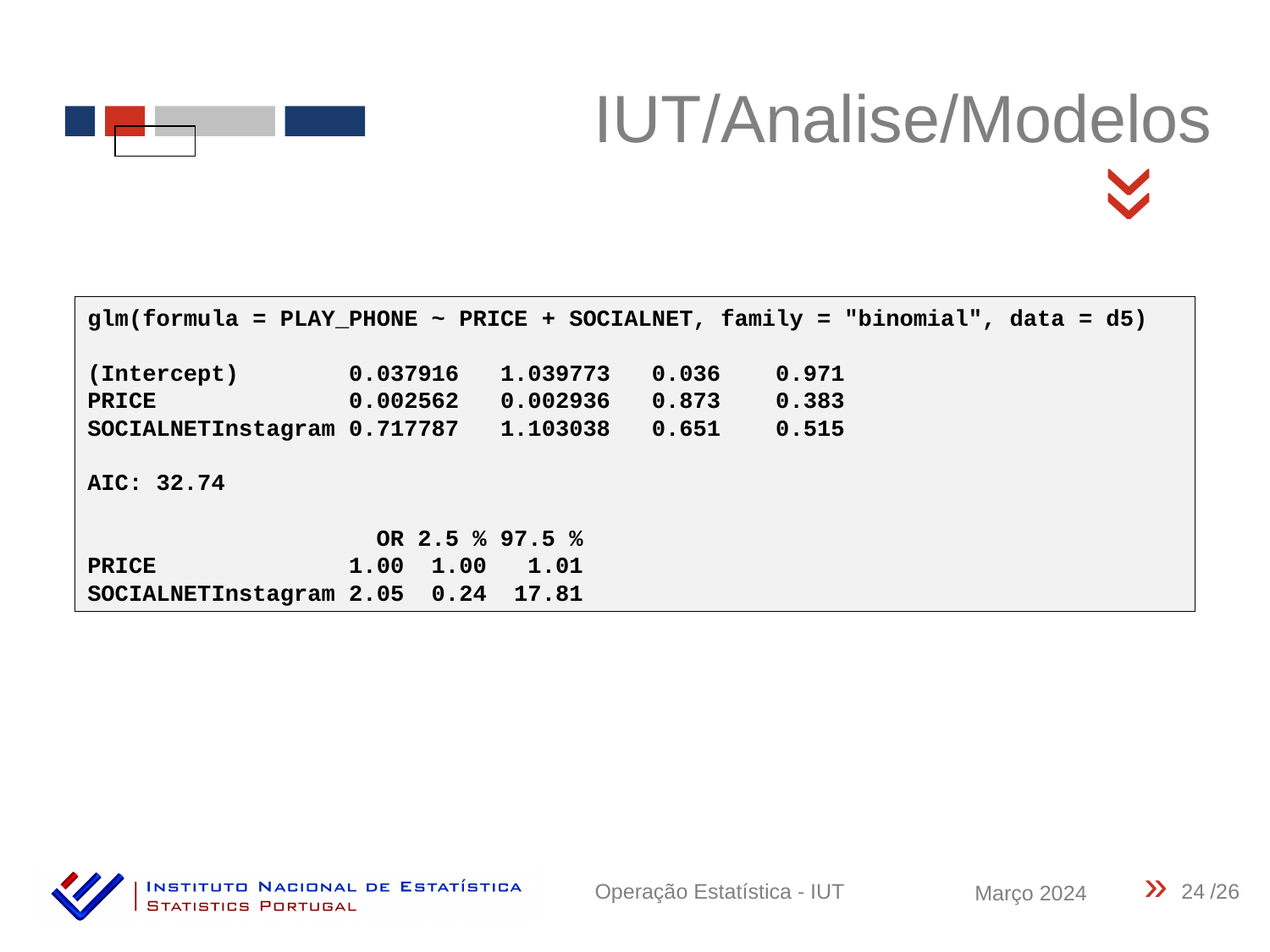

IUT/Analise/Modelos
«
glm(formula = PLAY_PHONE ~ PRICE + SOCIALNET, family = "binomial", data = d5)

(Intercept)        0.037916   1.039773   0.036    0.971
PRICE              0.002562   0.002936   0.873    0.383
SOCIALNETInstagram 0.717787   1.103038   0.651    0.515

AIC: 32.74

                     OR 2.5 % 97.5 %
PRICE              1.00  1.00   1.01
SOCIALNETInstagram 2.05  0.24  17.81
24